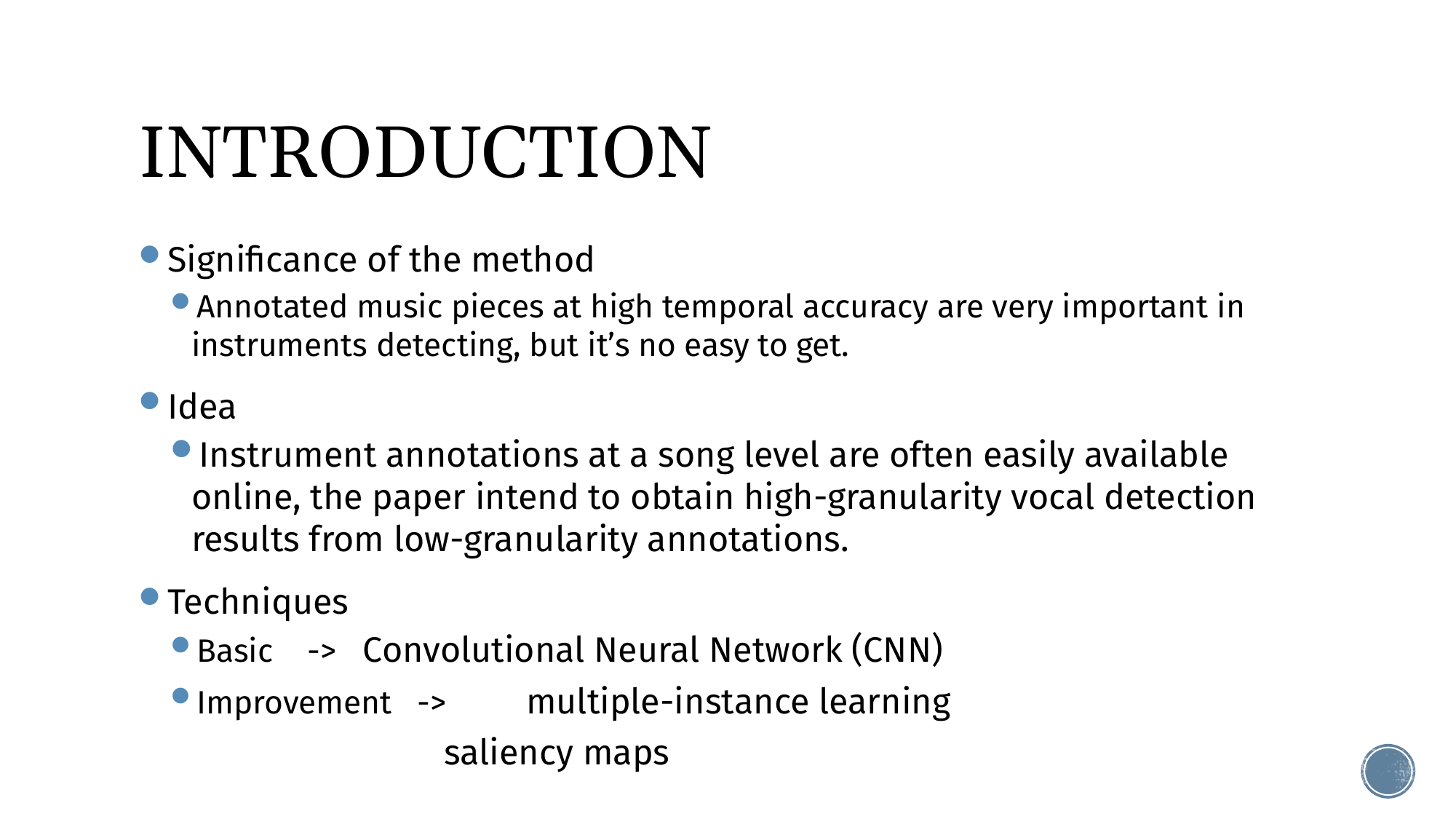

# INTRODUCTION
Significance of the method
Annotated music pieces at high temporal accuracy are very important in instruments detecting, but it’s no easy to get.
Idea
Instrument annotations at a song level are often easily available online, the paper intend to obtain high-granularity vocal detection results from low-granularity annotations.
Techniques
Basic    ->   Convolutional Neural Network (CNN)
Improvement   ->	  multiple-instance learning
                                   saliency maps